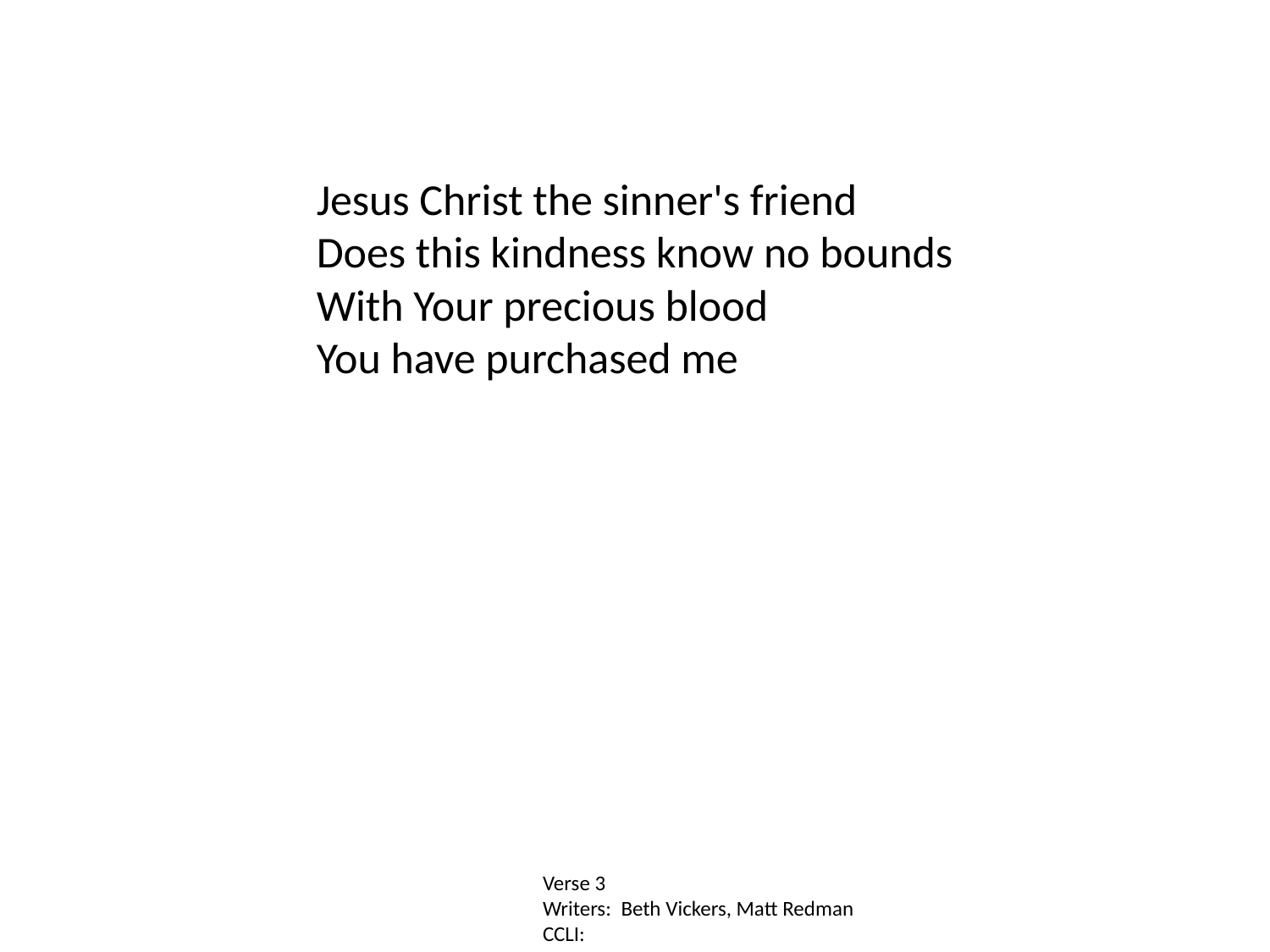

Jesus Christ the sinner's friend
Does this kindness know no bounds
With Your precious blood
You have purchased me

Verse 3
Writers:  Beth Vickers, Matt Redman
CCLI: